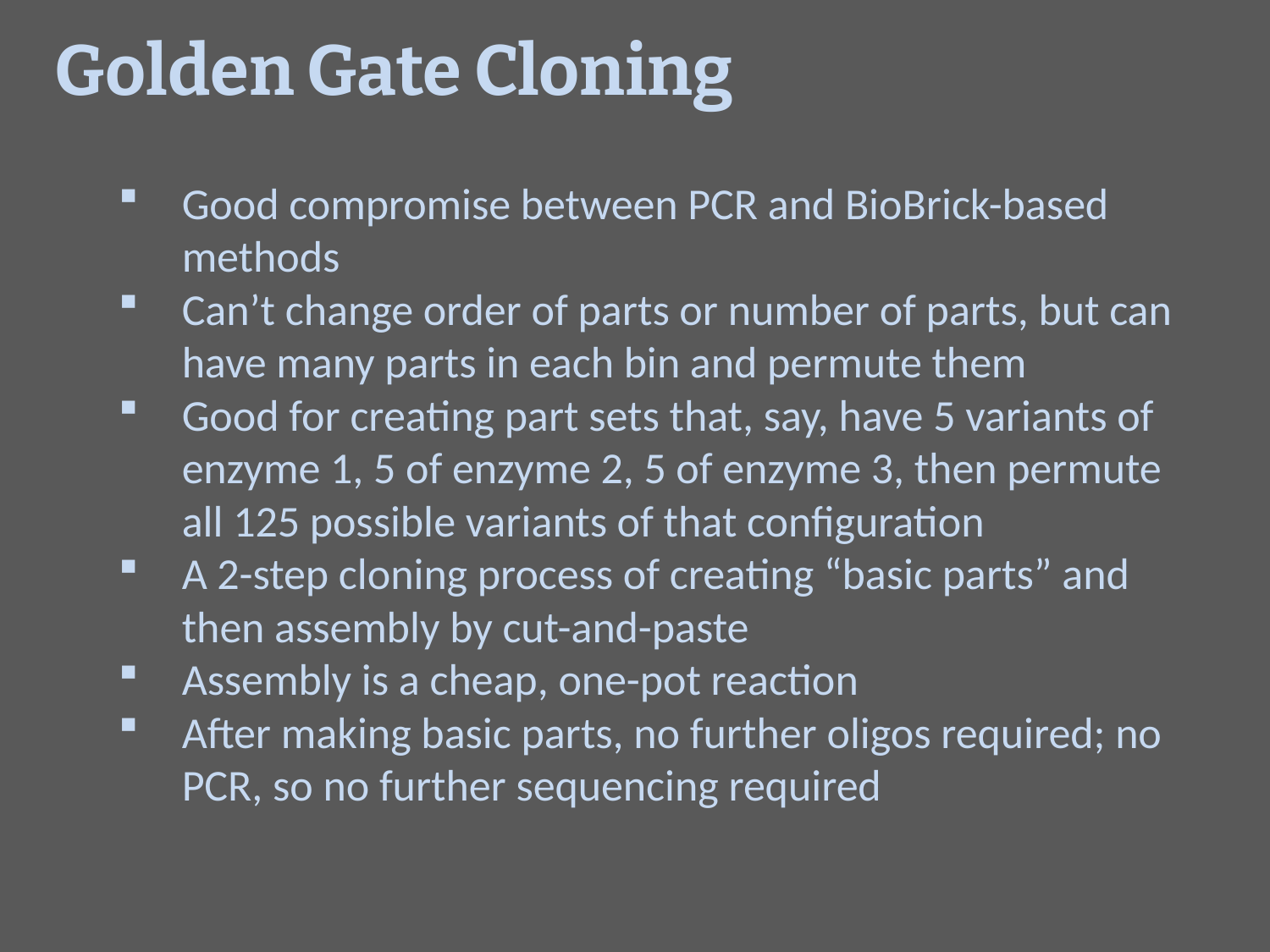

Golden Gate Cloning
Good compromise between PCR and BioBrick-based methods
Can’t change order of parts or number of parts, but can have many parts in each bin and permute them
Good for creating part sets that, say, have 5 variants of enzyme 1, 5 of enzyme 2, 5 of enzyme 3, then permute all 125 possible variants of that configuration
A 2-step cloning process of creating “basic parts” and then assembly by cut-and-paste
Assembly is a cheap, one-pot reaction
After making basic parts, no further oligos required; no PCR, so no further sequencing required